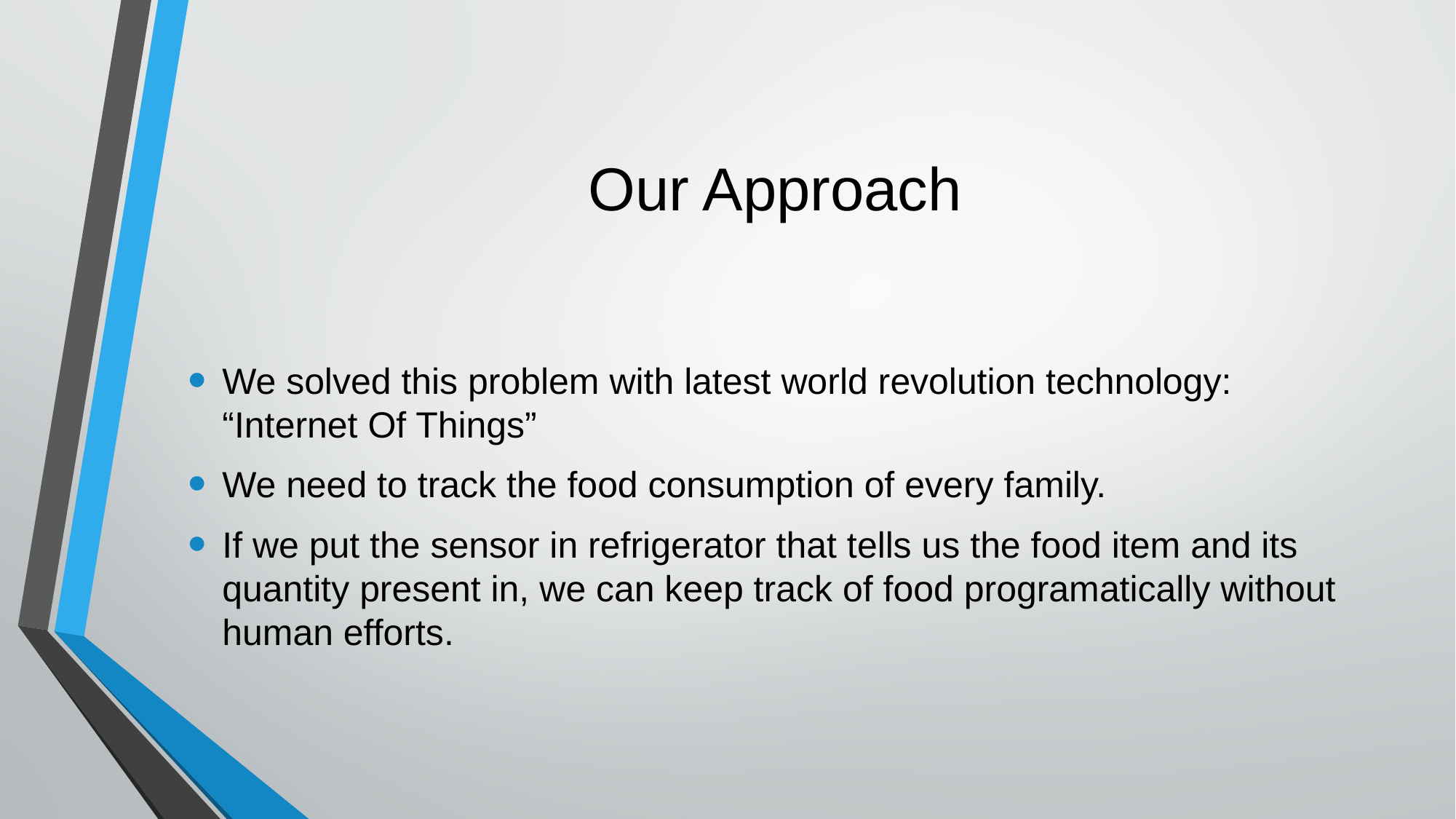

# Our Approach
We solved this problem with latest world revolution technology: “Internet Of Things”
We need to track the food consumption of every family.
If we put the sensor in refrigerator that tells us the food item and its quantity present in, we can keep track of food programatically without human efforts.